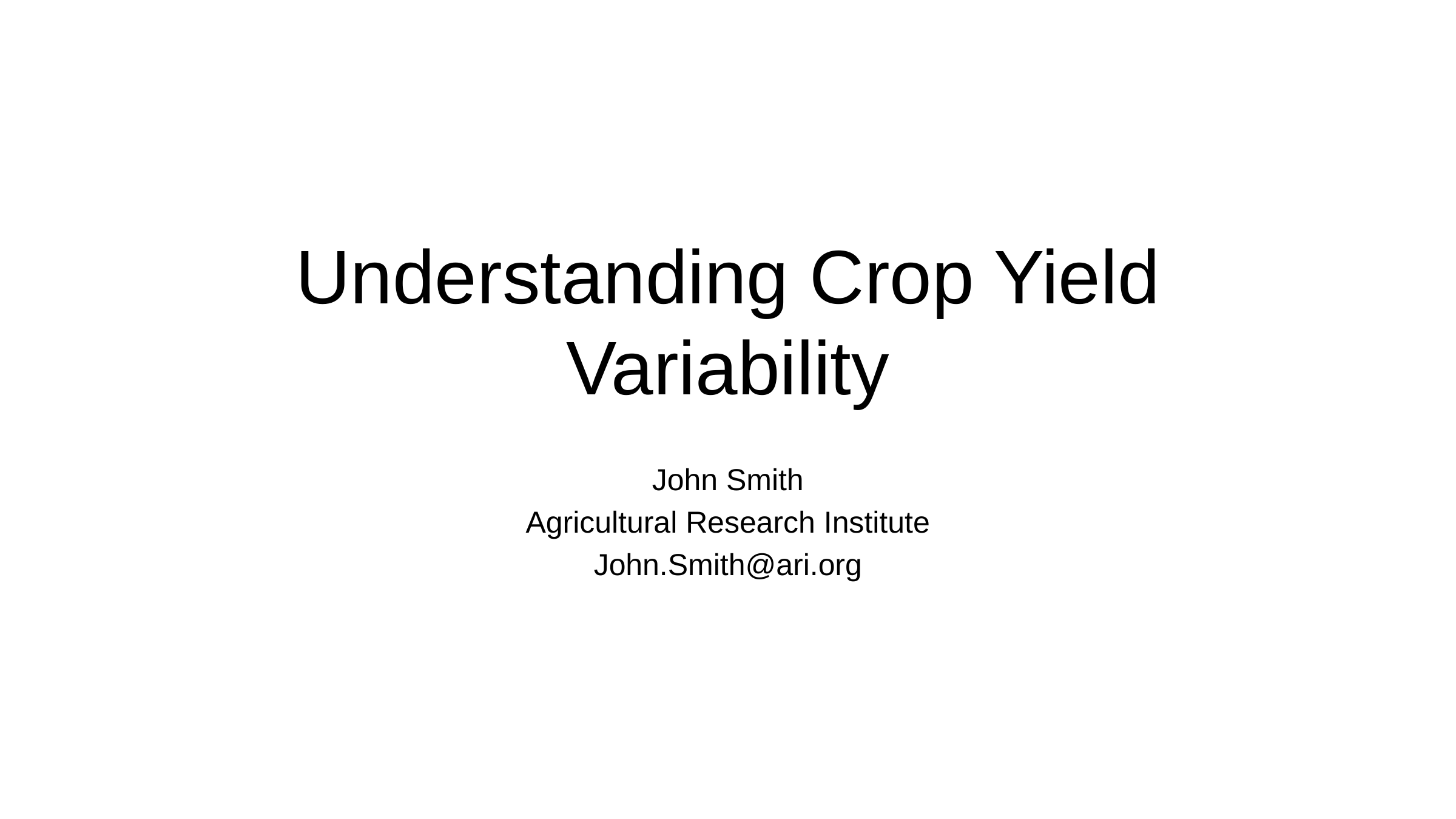

# Understanding Crop Yield Variability
John Smith
Agricultural Research Institute
John.Smith@ari.org